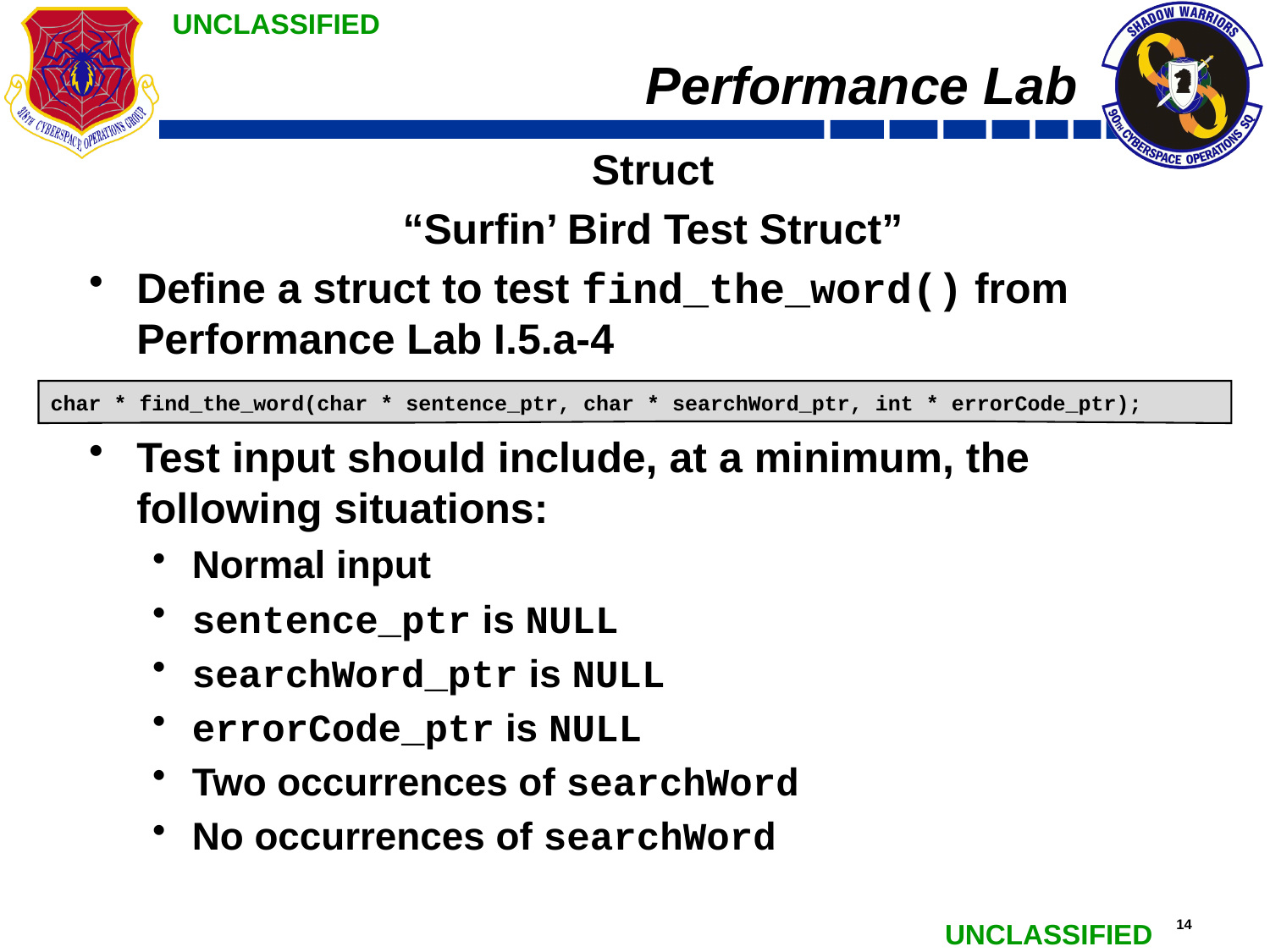

# Performance Lab
Struct
“Surfin’ Bird Test Struct”
Define a struct to test find_the_word() from Performance Lab I.5.a-4

Test input should include, at a minimum, the following situations:
Normal input
sentence_ptr is NULL
searchWord_ptr is NULL
errorCode_ptr is NULL
Two occurrences of searchWord
No occurrences of searchWord
char * find_the_word(char * sentence_ptr, char * searchWord_ptr, int * errorCode_ptr);